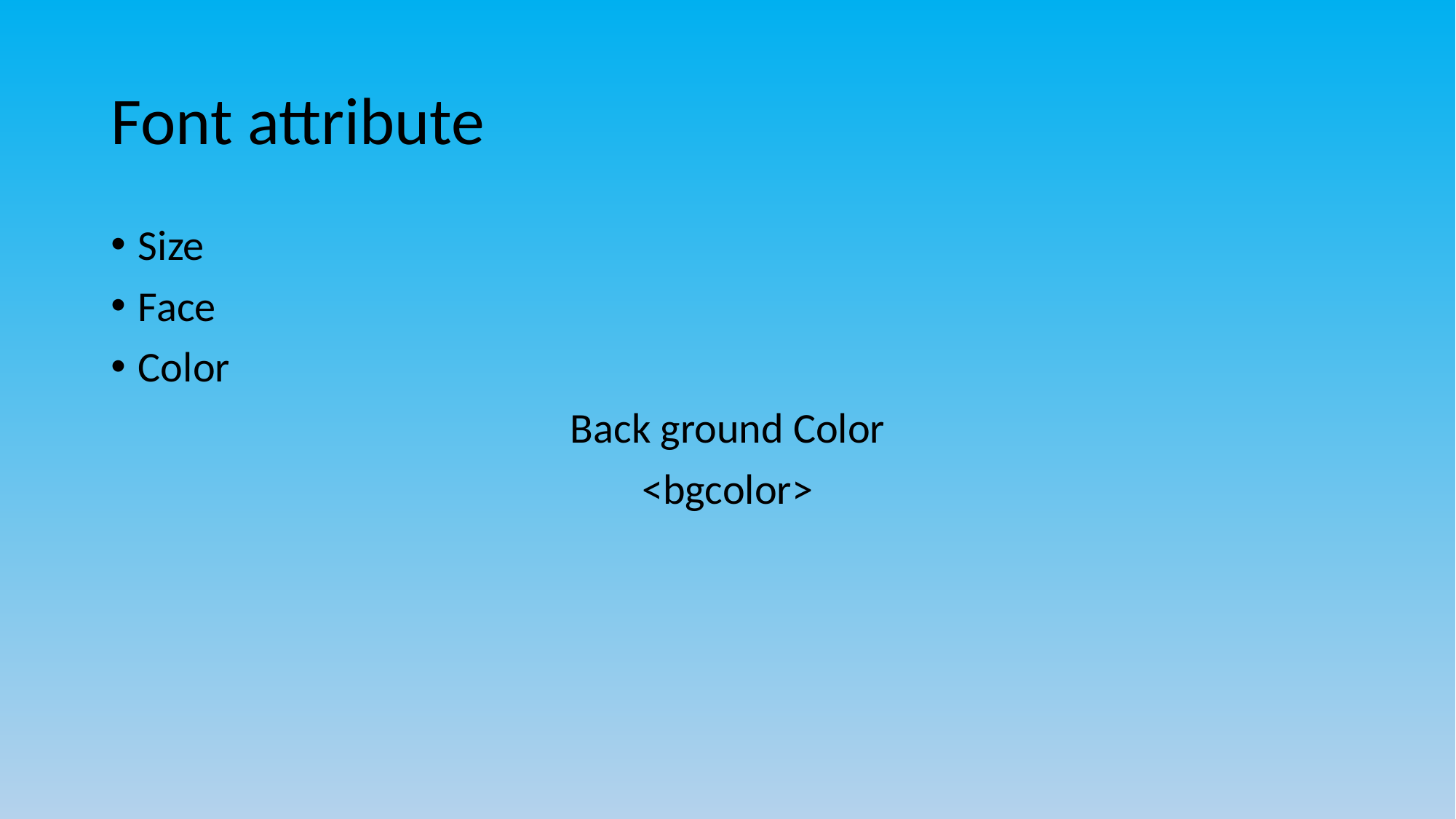

# Font attribute
Size
Face
Color
Back ground Color
<bgcolor>